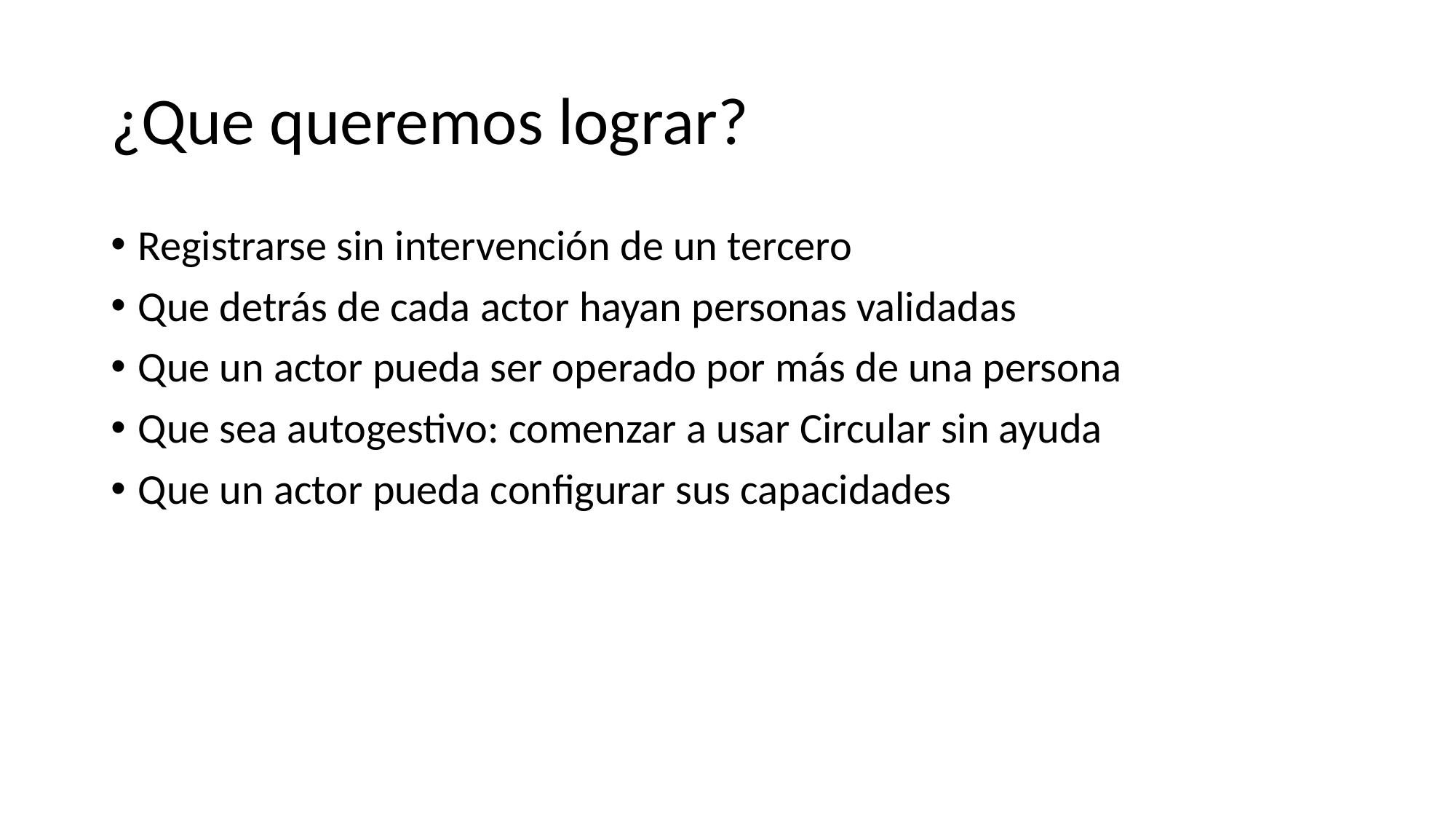

# ¿Que queremos lograr?
Registrarse sin intervención de un tercero
Que detrás de cada actor hayan personas validadas
Que un actor pueda ser operado por más de una persona
Que sea autogestivo: comenzar a usar Circular sin ayuda
Que un actor pueda configurar sus capacidades